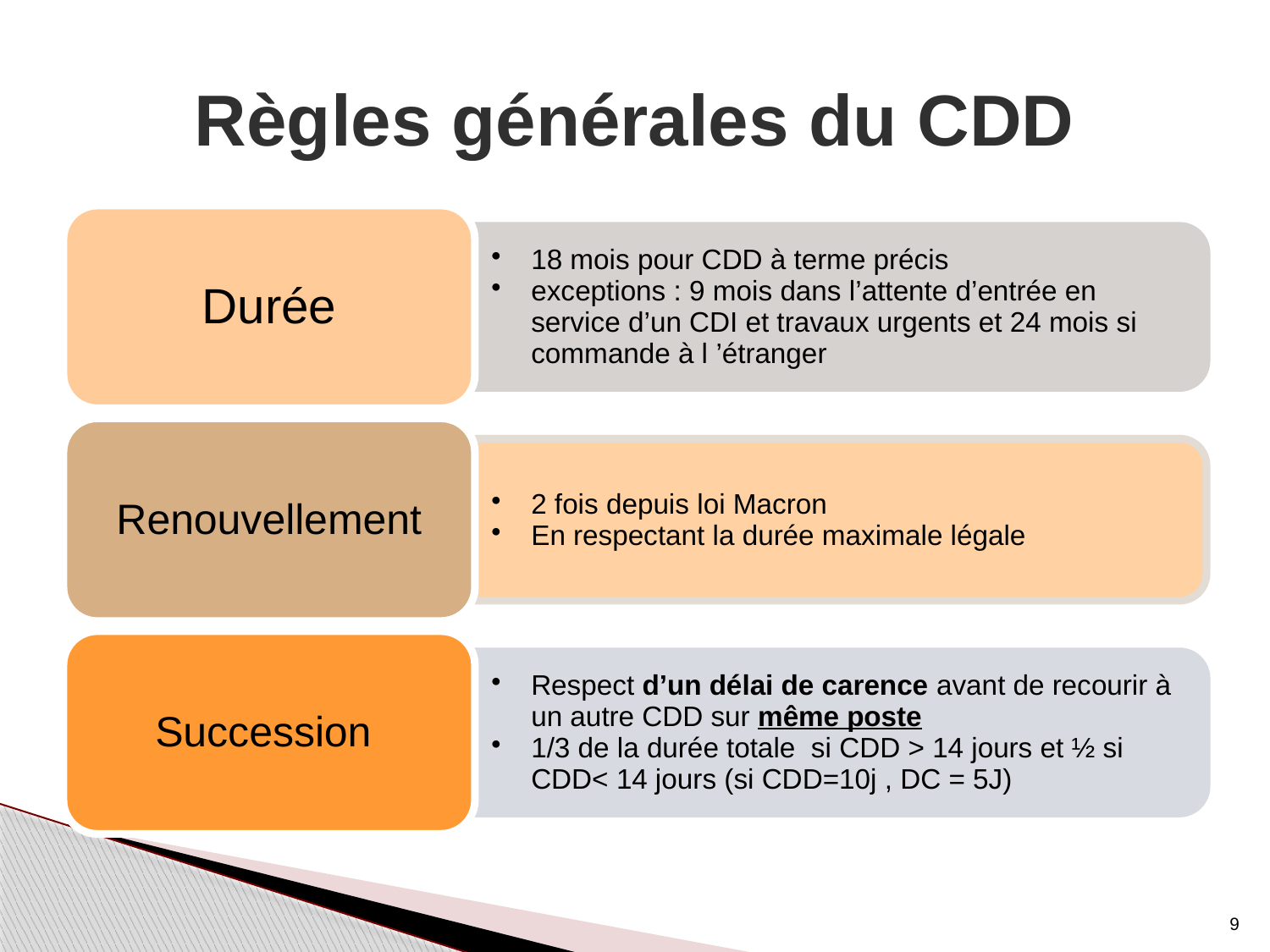

# Règles générales du CDD
Durée
18 mois pour CDD à terme précis
Renouvellement
2 fois depuis loi Macron
En respectant la durée maximale légale
Succession
Respect d’un délai de carence avant de recourir à un autre CDD sur même poste
1/3 de la durée totale  si CDD > 14 jours et ½ si CDD< 14 jours (si CDD=10j , DC = 5J)
exceptions : 9 mois dans l’attente d’entrée en service d’un CDI et travaux urgents et 24 mois si commande à l ’étranger
9